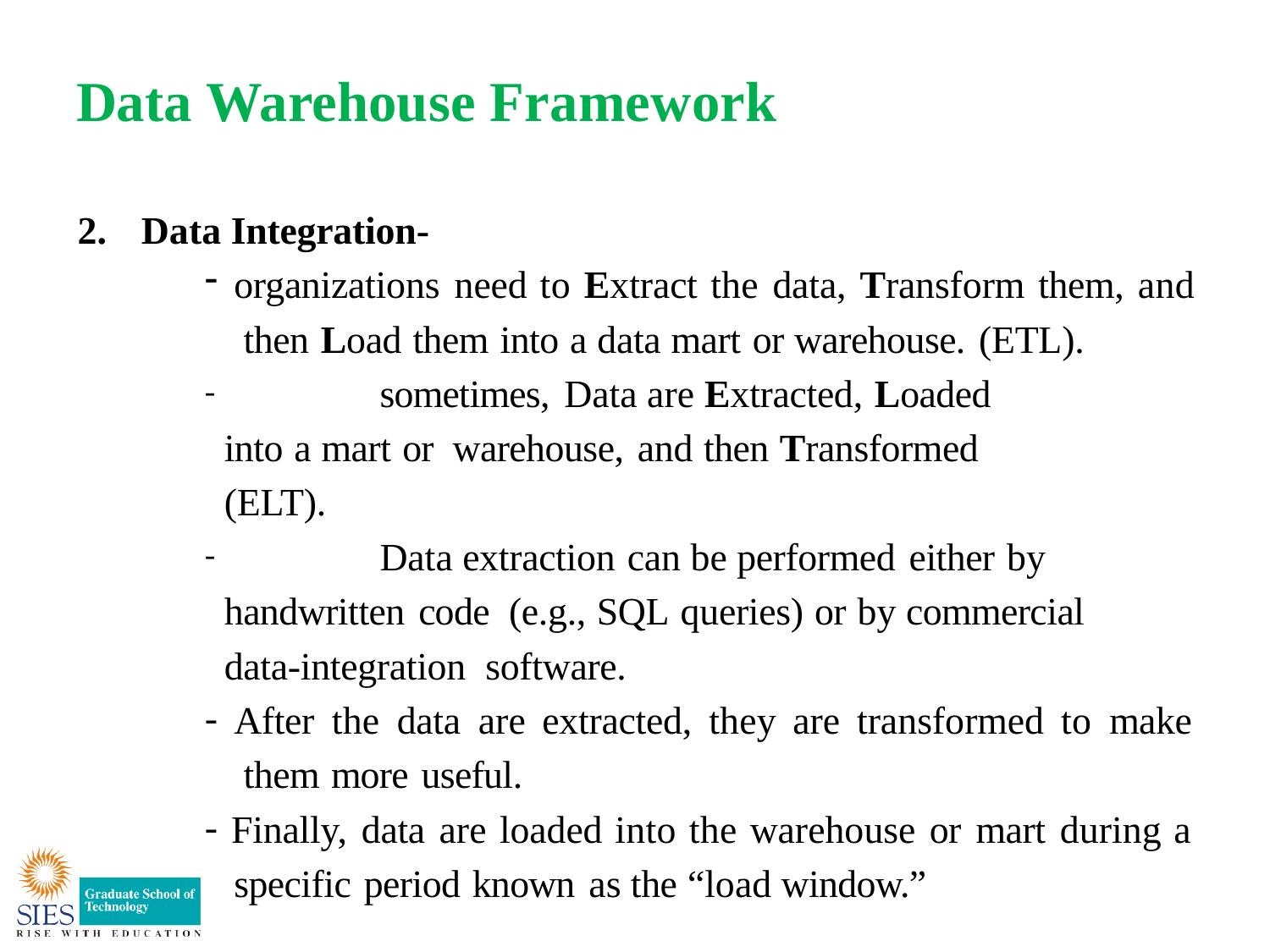

# Data Warehouse Framework
Data Integration-
organizations need to Extract the data, Transform them, and  then Load them into a data mart or warehouse. (ETL).
	sometimes, Data are Extracted, Loaded into a mart or  warehouse, and then Transformed (ELT).
	Data extraction can be performed either by handwritten code  (e.g., SQL queries) or by commercial data-integration  software.
After the data are extracted, they are transformed to make  them more useful.
Finally, data are loaded into the warehouse or mart during a
specific period known as the “load window.”